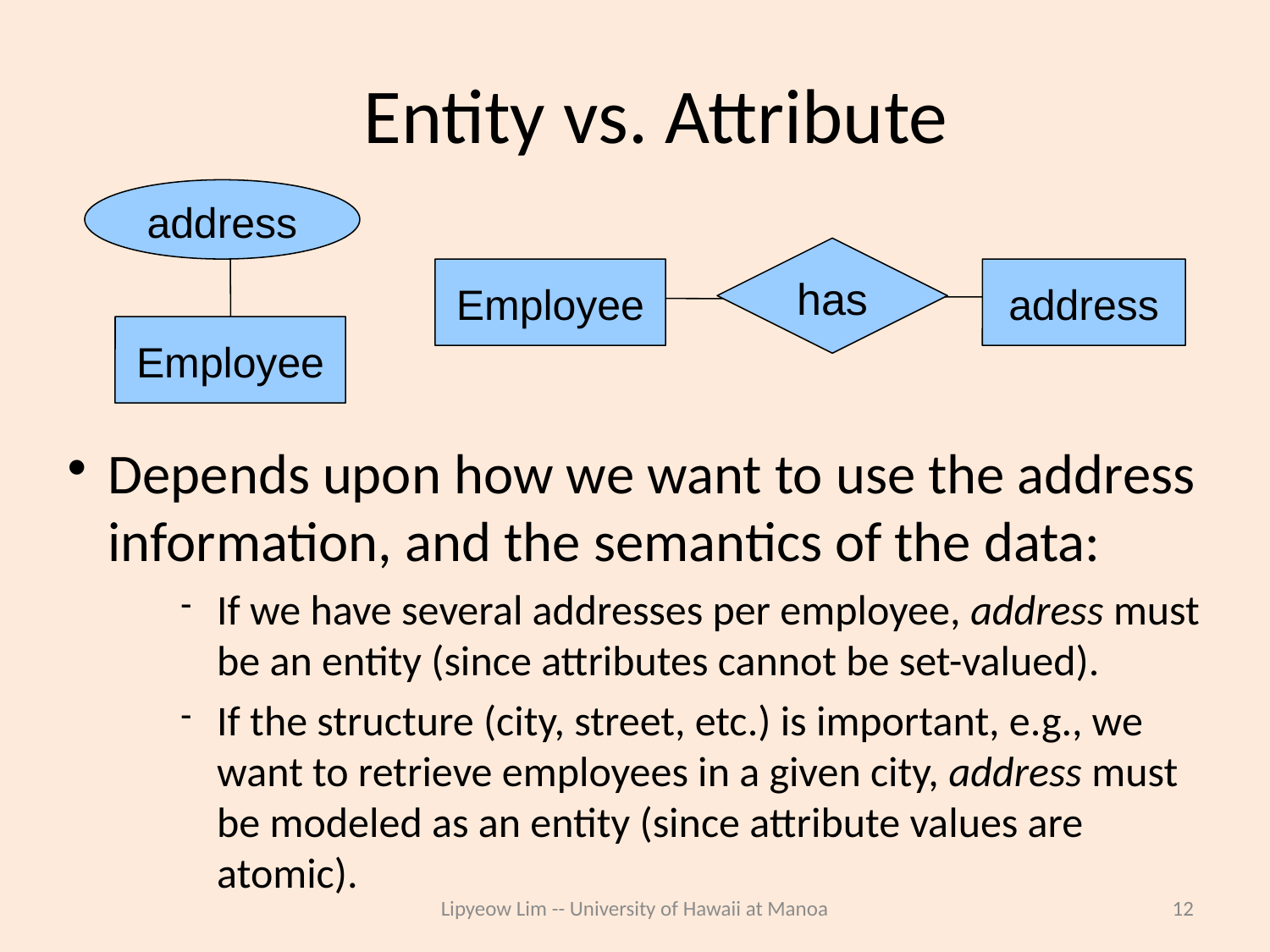

Entity vs. Attribute
address
has

Employee
address

Employee
Depends upon how we want to use the address information, and the semantics of the data:
If we have several addresses per employee, address must be an entity (since attributes cannot be set-valued).
If the structure (city, street, etc.) is important, e.g., we want to retrieve employees in a given city, address must be modeled as an entity (since attribute values are atomic).
Lipyeow Lim -- University of Hawaii at Manoa
12